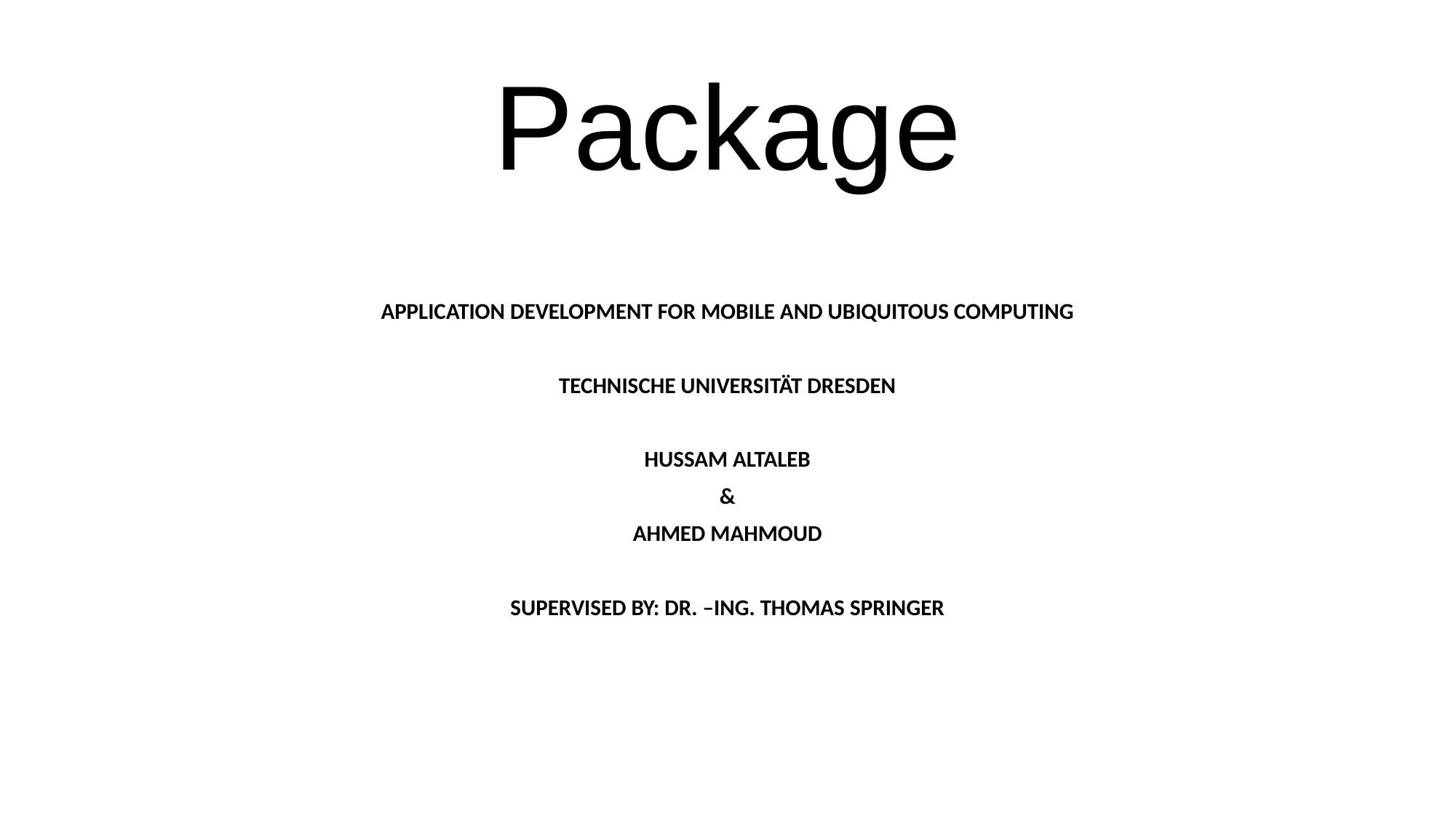

# Package
APPLICATION DEVELOPMENT FOR MOBILE AND UBIQUITOUS COMPUTING

TECHNISCHE UNIVERSITÄt Dresden

Hussam Altaleb
&
Ahmed Mahmoud

supervised BY: dR. –ING. tHOMAS sPRINGER